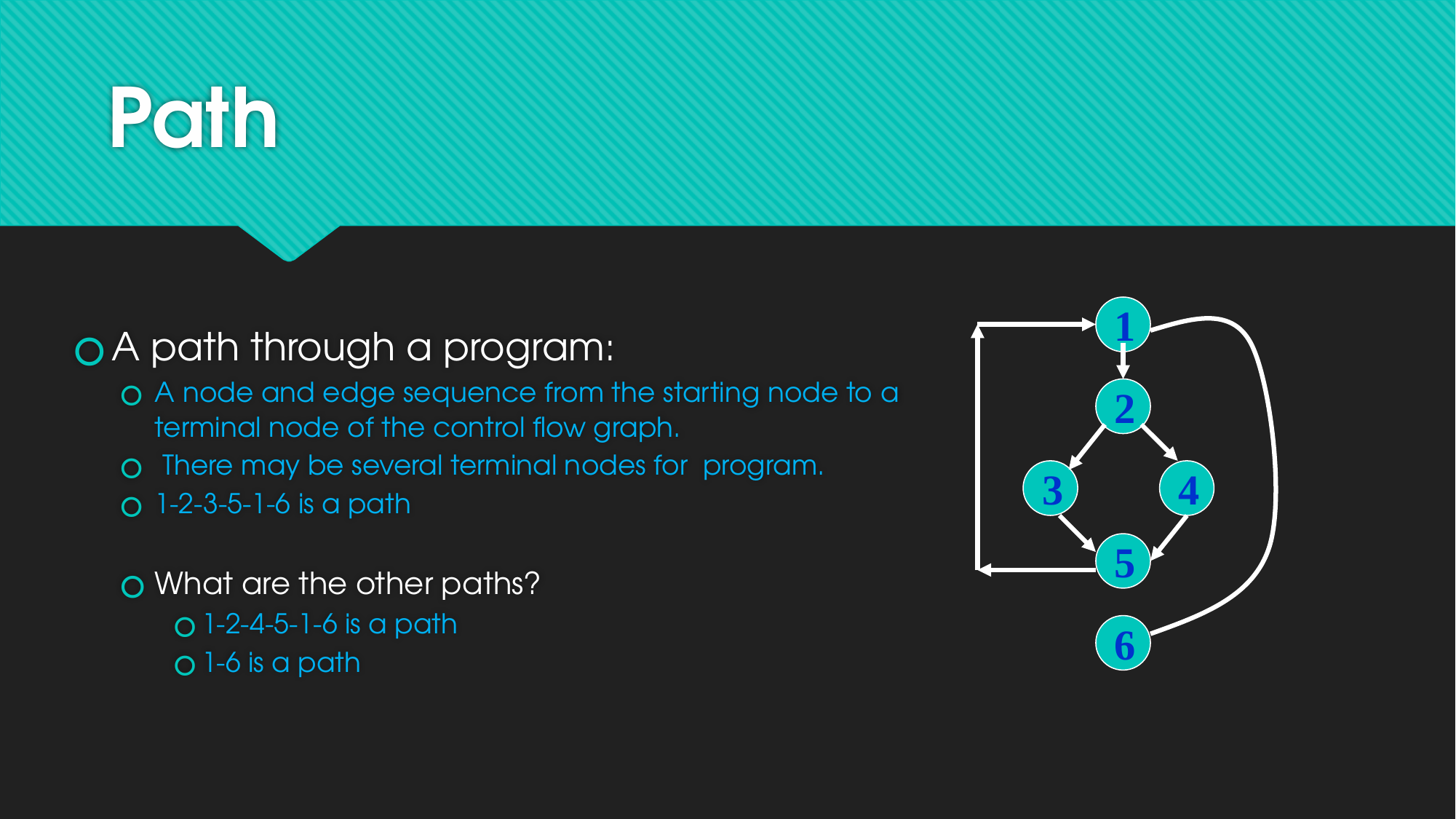

# Path
A path through a program:
A node and edge sequence from the starting node to a terminal node of the control flow graph.
 There may be several terminal nodes for  program.
1-2-3-5-1-6 is a path

What are the other paths?
1-2-4-5-1-6 is a path
1-6 is a path

1

2
3
4
5
6